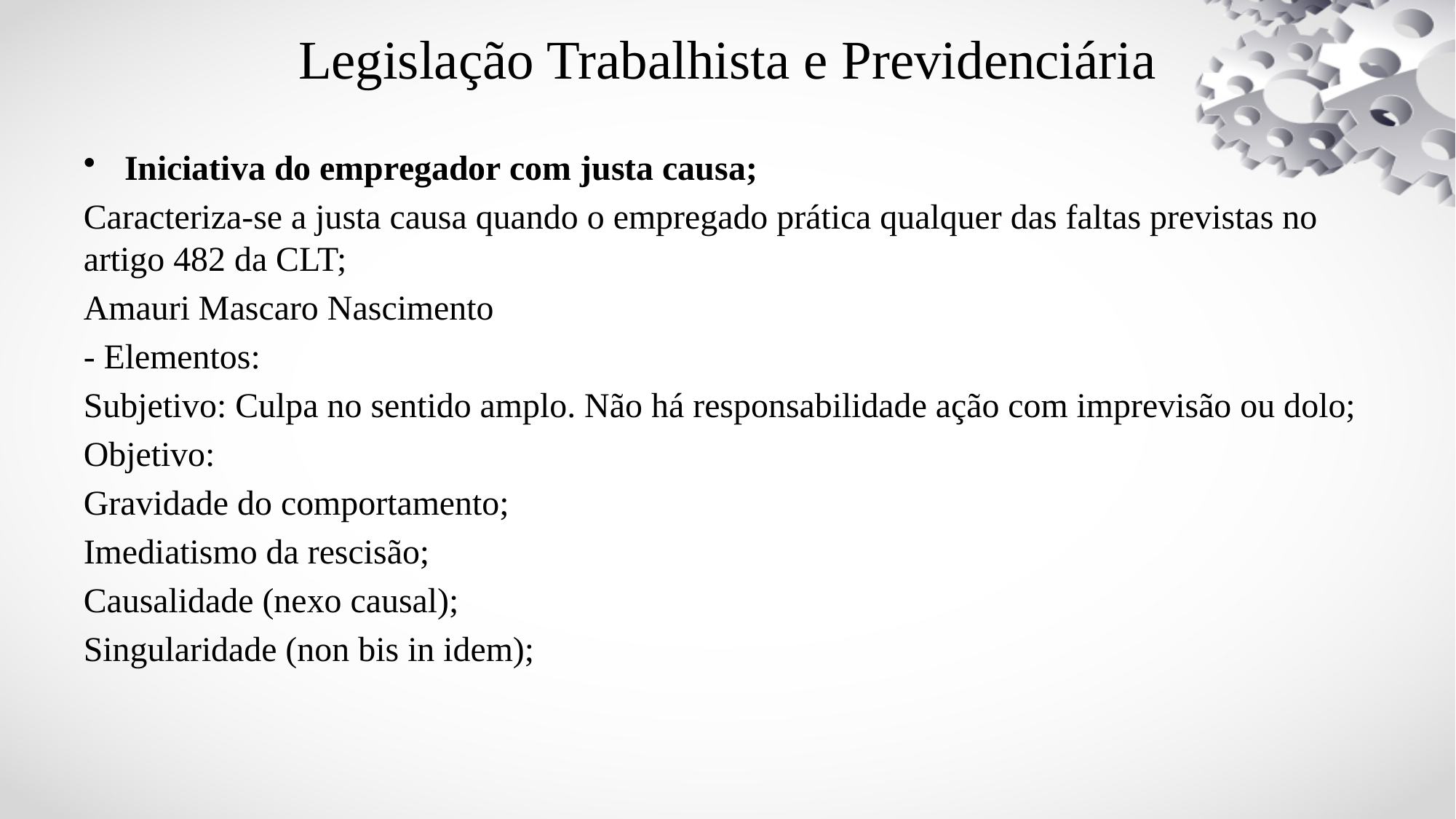

# Legislação Trabalhista e Previdenciária
Iniciativa do empregador com justa causa;
Caracteriza-se a justa causa quando o empregado prática qualquer das faltas previstas no artigo 482 da CLT;
Amauri Mascaro Nascimento
- Elementos:
Subjetivo: Culpa no sentido amplo. Não há responsabilidade ação com imprevisão ou dolo;
Objetivo:
Gravidade do comportamento;
Imediatismo da rescisão;
Causalidade (nexo causal);
Singularidade (non bis in idem);